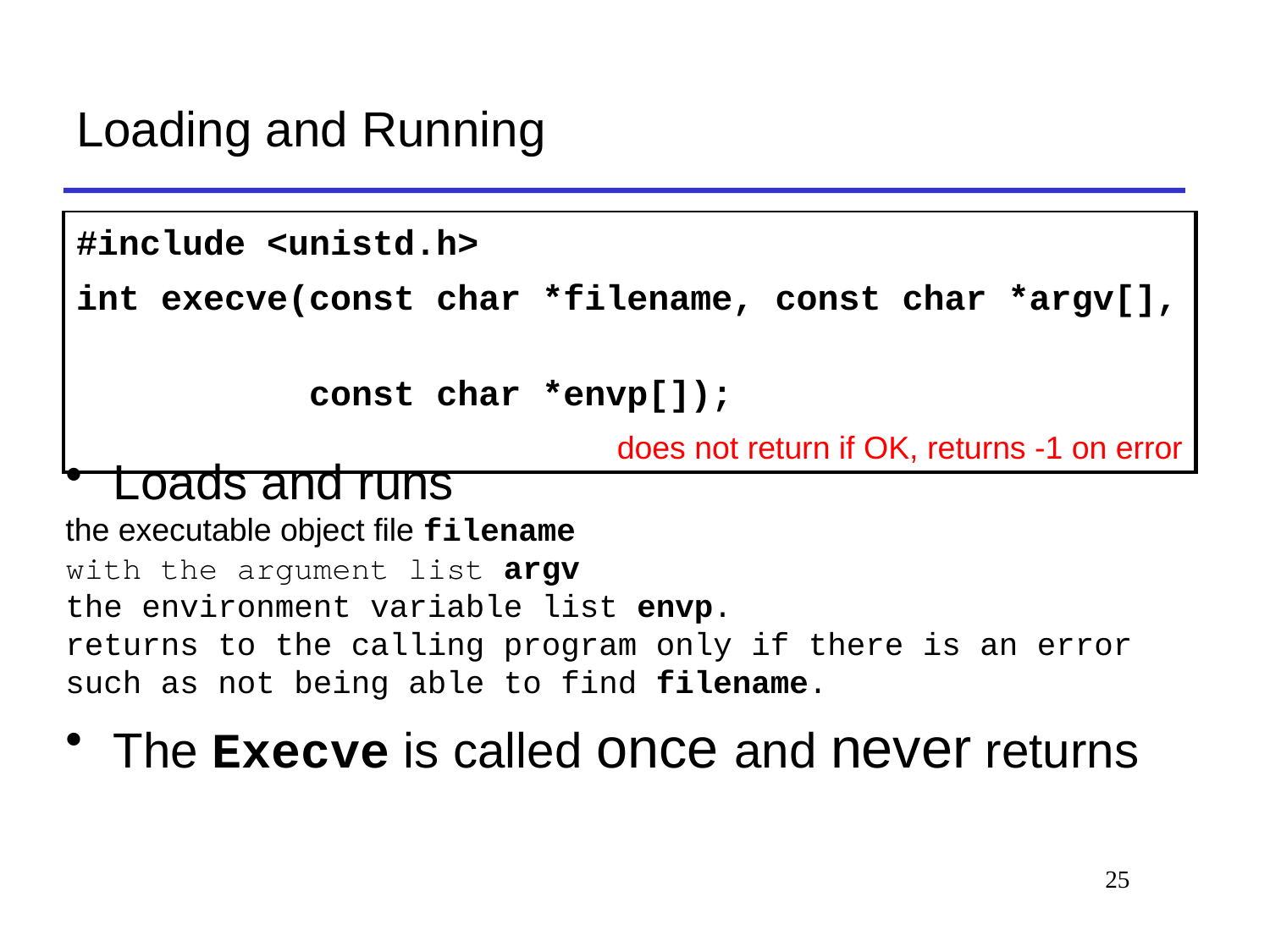

# Loading and Running
| #include <unistd.h> int execve(const char \*filename, const char \*argv[], const char \*envp[]); does not return if OK, returns -1 on error |
| --- |
Loads and runs
the executable object file filename
with the argument list argv
the environment variable list envp.
returns to the calling program only if there is an error
such as not being able to find filename.
The Execve is called once and never returns
25